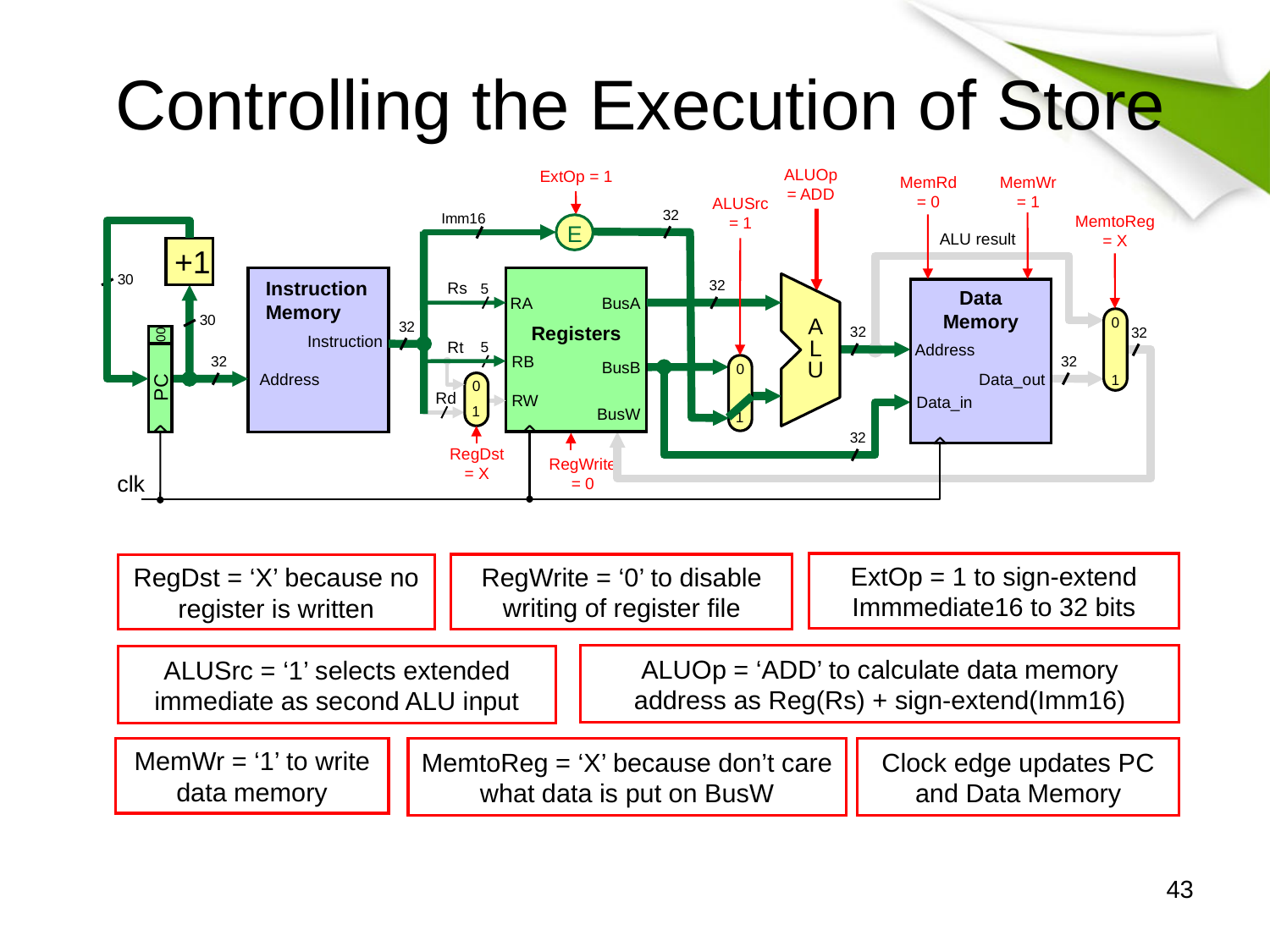

# Controlling the Execution of Store
ALUOp
= ADD

ExtOp = 1

MemRd
= 0

MemWr
= 1

ALUSrc
= 1

 32
Imm16

E
MemtoReg
= X

ALU result

 +1

 30

Instruction
Memory

Registers
 32

Data
Memory
 Address
Data_out
Data_in
Rs
 5

BusA
 RA

A
L
U

 30

0

1
 32

 32

 32

00
PC
Instruction
Rt
 5

RB

 32

 32

0

1

BusB

Address

0

1

RW
Rd

BusW

clk
 32

RegDst
= X

RegWrite
= 0
ExtOp = 1 to sign-extend Immmediate16 to 32 bits
RegWrite = ‘0’ to disable writing of register file
RegDst = ‘X’ because no register is written
ALUOp = ‘ADD’ to calculate data memory address as Reg(Rs) + sign-extend(Imm16)
ALUSrc = ‘1’ selects extended immediate as second ALU input
MemWr = ‘1’ to write data memory
MemtoReg = ‘X’ because don’t care what data is put on BusW
Clock edge updates PC and Data Memory
43